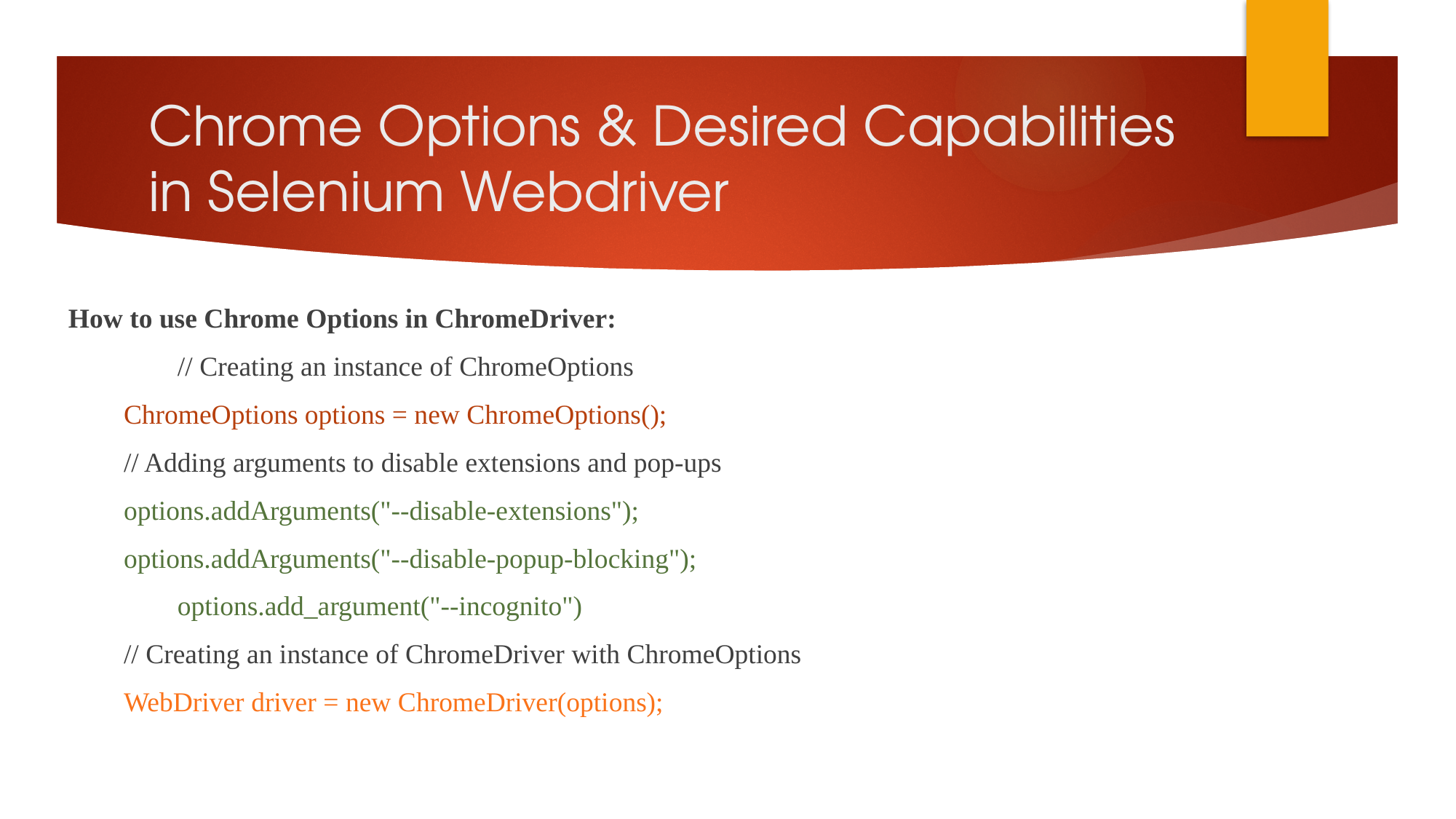

# Chrome Options & Desired Capabilities in Selenium Webdriver
How to use Chrome Options in ChromeDriver:
	// Creating an instance of ChromeOptions
        ChromeOptions options = new ChromeOptions();
        // Adding arguments to disable extensions and pop-ups
        options.addArguments("--disable-extensions");
        options.addArguments("--disable-popup-blocking");
	options.add_argument("--incognito")
        // Creating an instance of ChromeDriver with ChromeOptions
        WebDriver driver = new ChromeDriver(options);